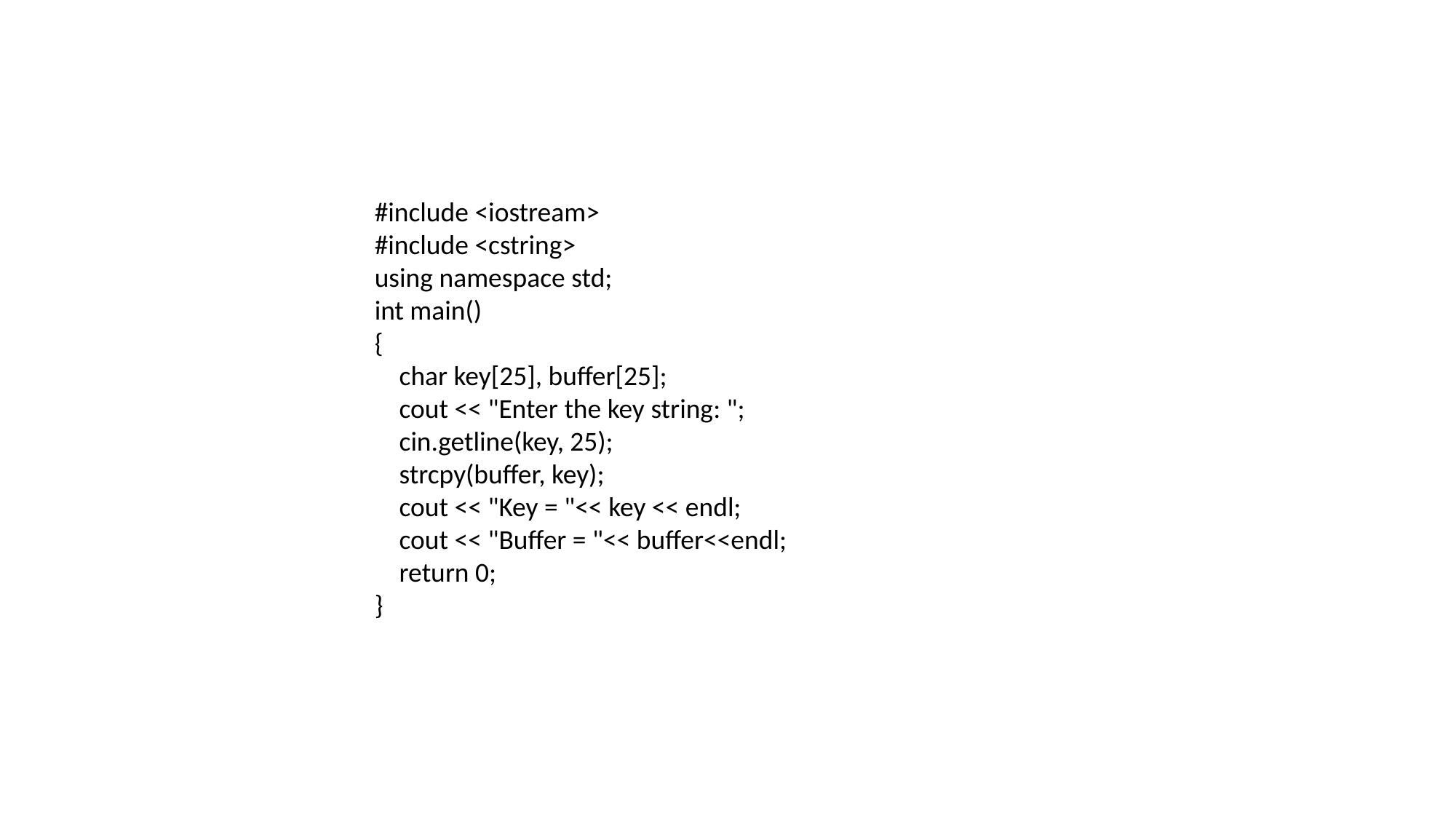

#include <iostream>
#include <cstring>
using namespace std;
int main()
{
    char key[25], buffer[25];
    cout << "Enter the key string: ";
    cin.getline(key, 25);
    strcpy(buffer, key);
    cout << "Key = "<< key << endl;
    cout << "Buffer = "<< buffer<<endl;
    return 0;
}